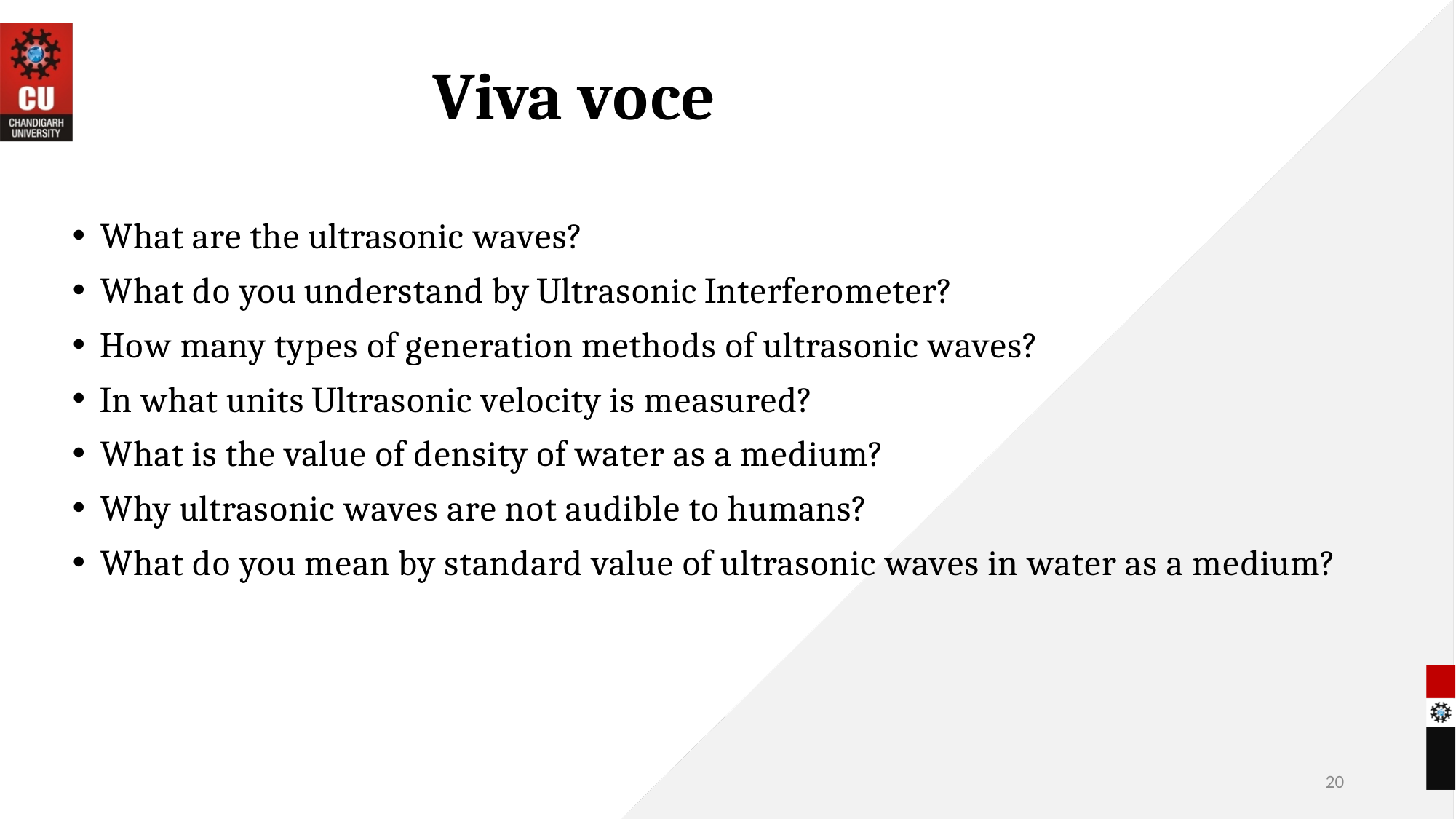

# Viva voce

What are the ultrasonic waves?
What do you understand by Ultrasonic Interferometer?
How many types of generation methods of ultrasonic waves?
In what units Ultrasonic velocity is measured?
What is the value of density of water as a medium?
Why ultrasonic waves are not audible to humans?
What do you mean by standard value of ultrasonic waves in water as a medium?
20